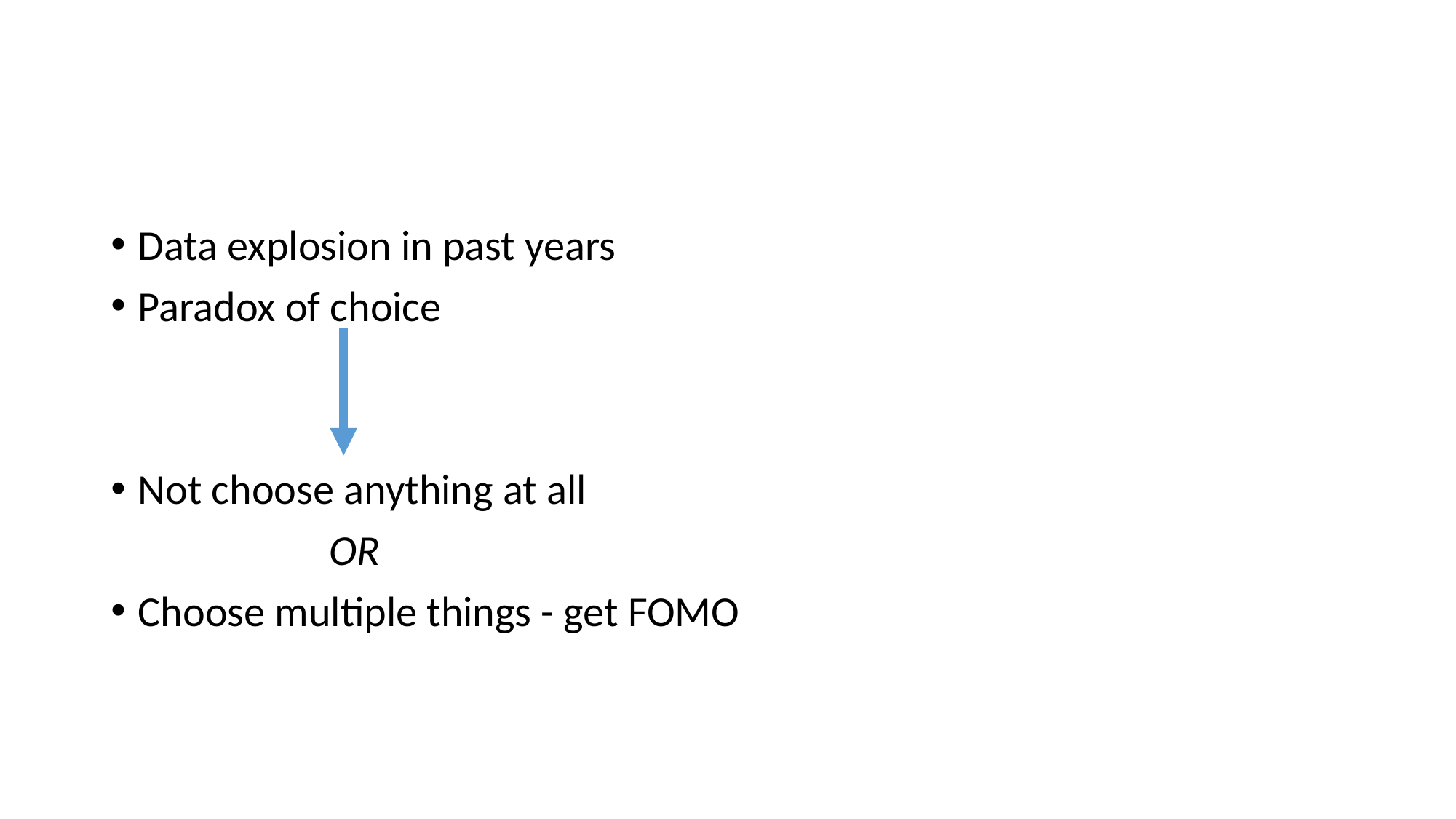

Data explosion in past years
Paradox of choice

Not choose anything at all
		OR
Choose multiple things - get FOMO